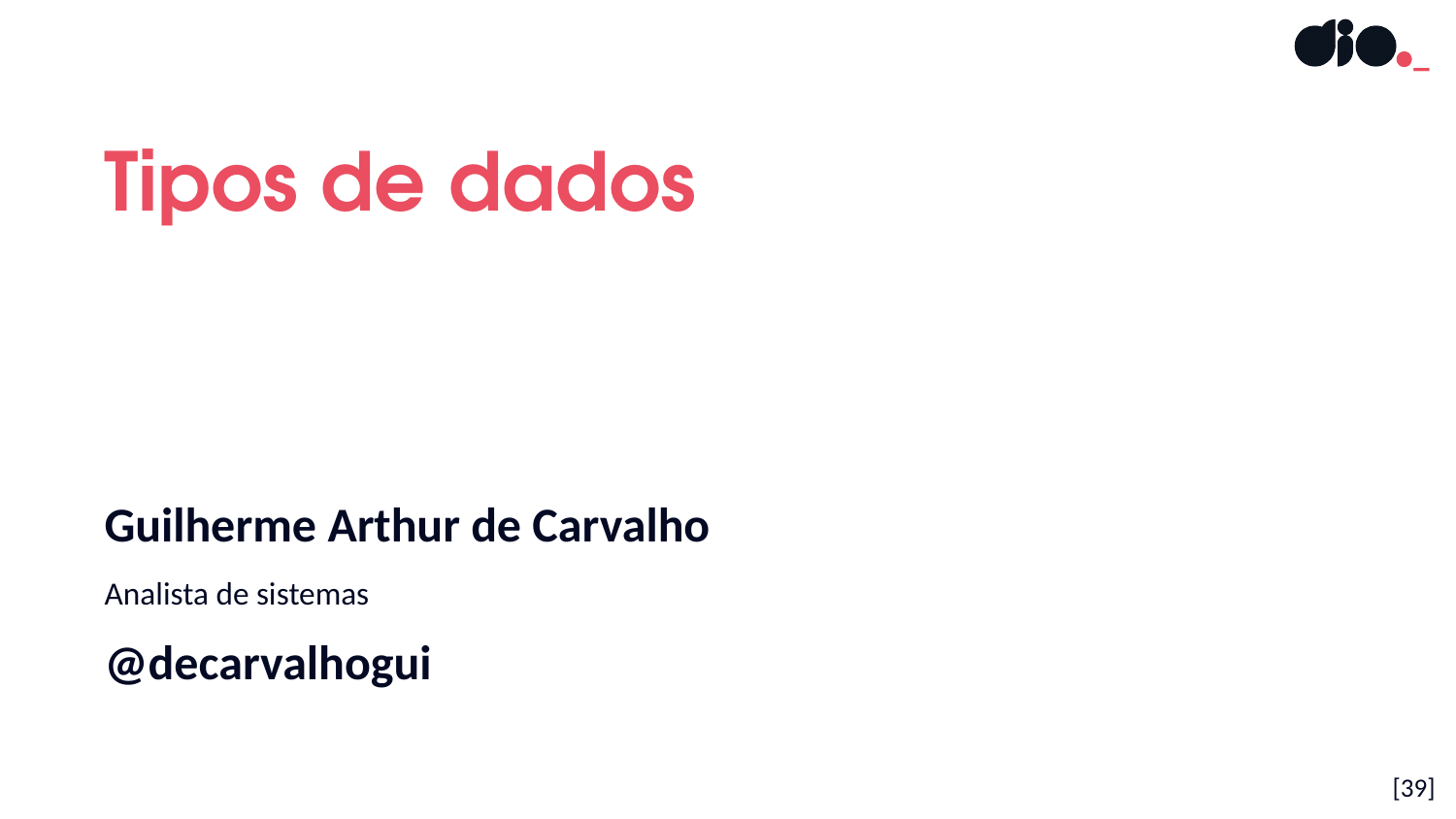

Tipos de dados
Guilherme Arthur de Carvalho
Analista de sistemas
@decarvalhogui
[39]